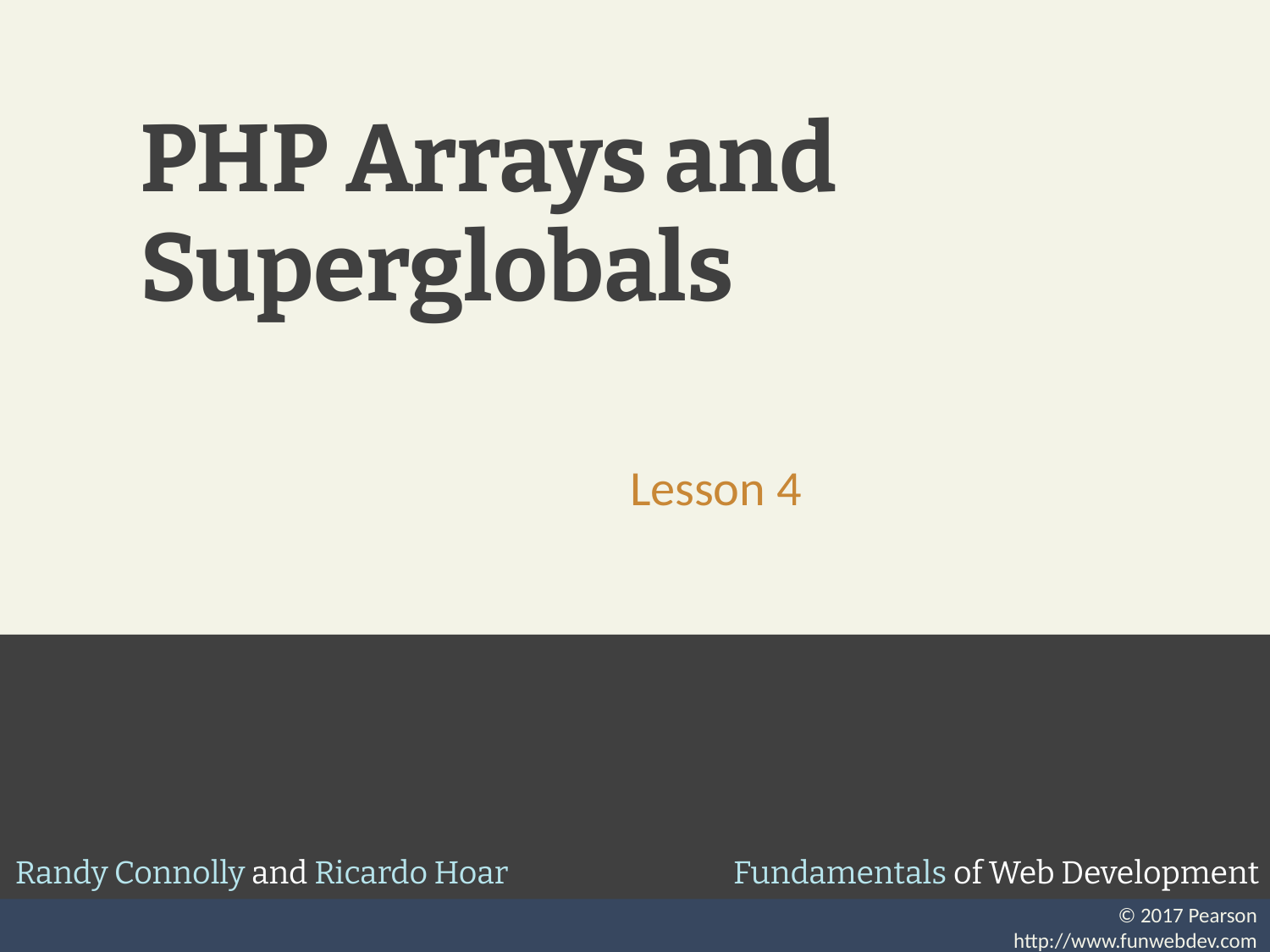

# PHP Arrays and Superglobals
Lesson 4